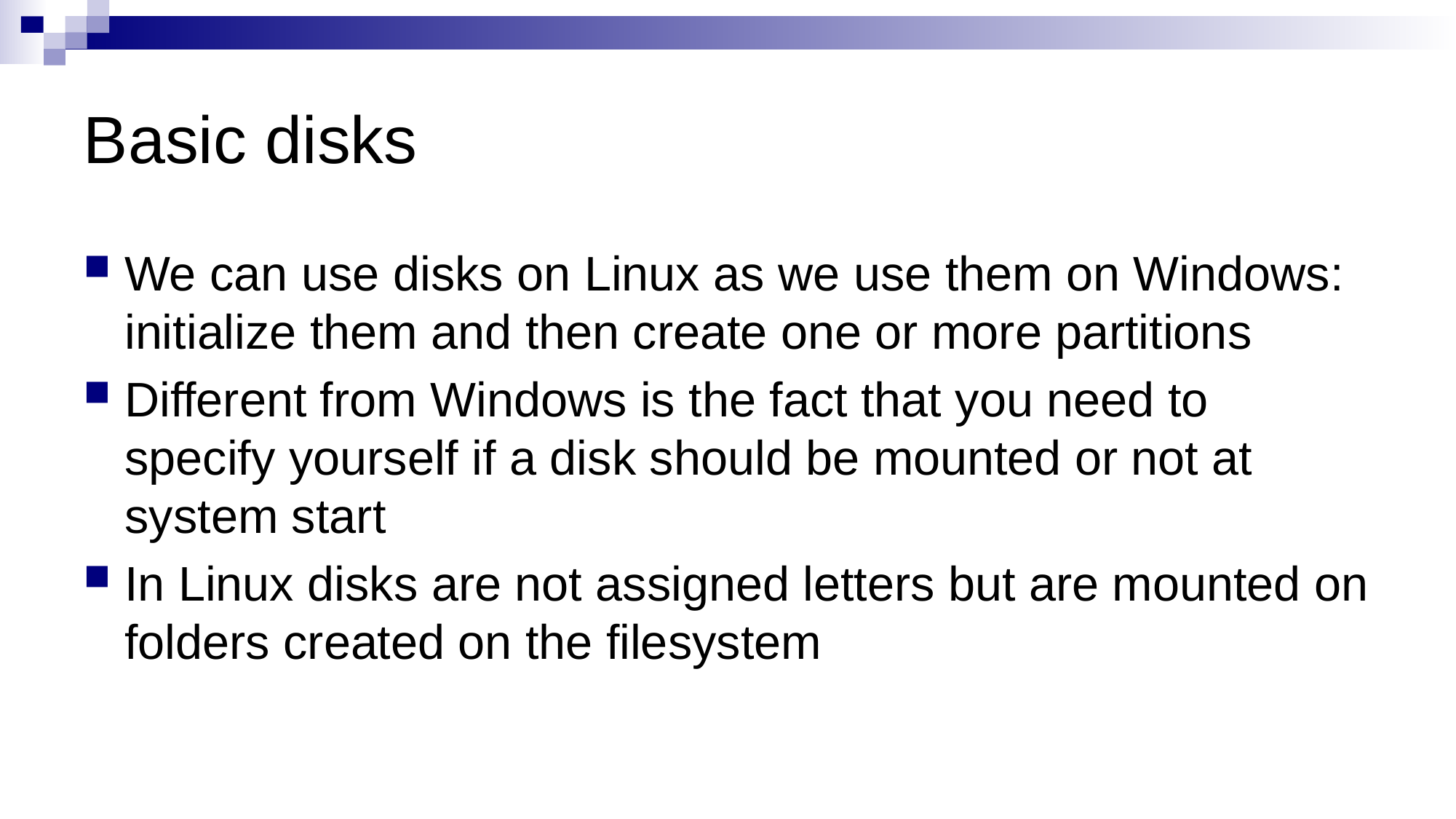

# Basic disks
We can use disks on Linux as we use them on Windows: initialize them and then create one or more partitions
Different from Windows is the fact that you need to specify yourself if a disk should be mounted or not at system start
In Linux disks are not assigned letters but are mounted on folders created on the filesystem